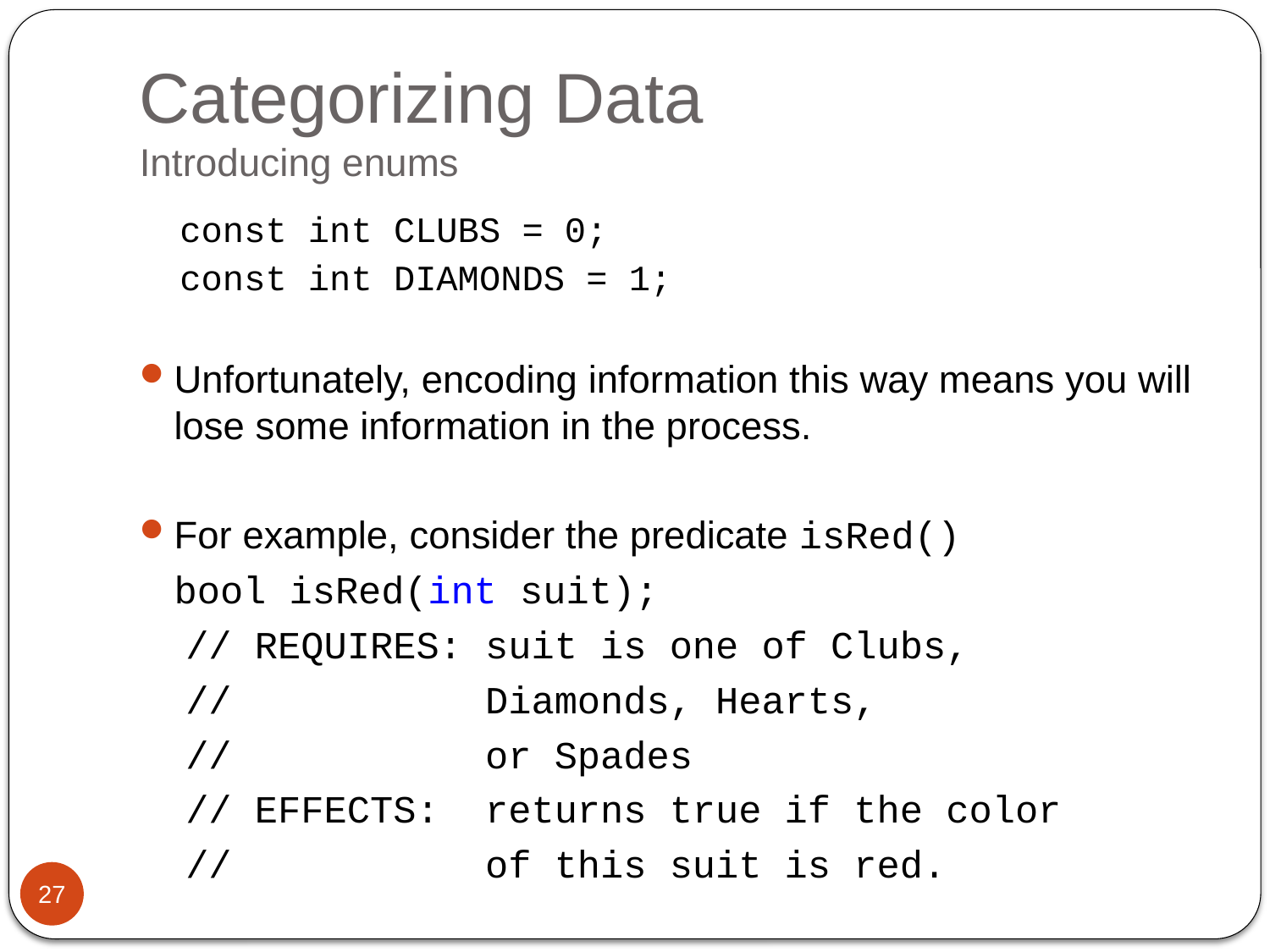

# Categorizing Data Introducing enums
const int CLUBS = 0;
const int DIAMONDS = 1;

Unfortunately, encoding information this way means you will lose some information in the process.

For example, consider the predicate isRed()
	bool isRed(int suit);
  // REQUIRES: suit is one of Clubs,
  //           Diamonds, Hearts,
  //           or Spades
  // EFFECTS:  returns true if the color
  //           of this suit is red.
27